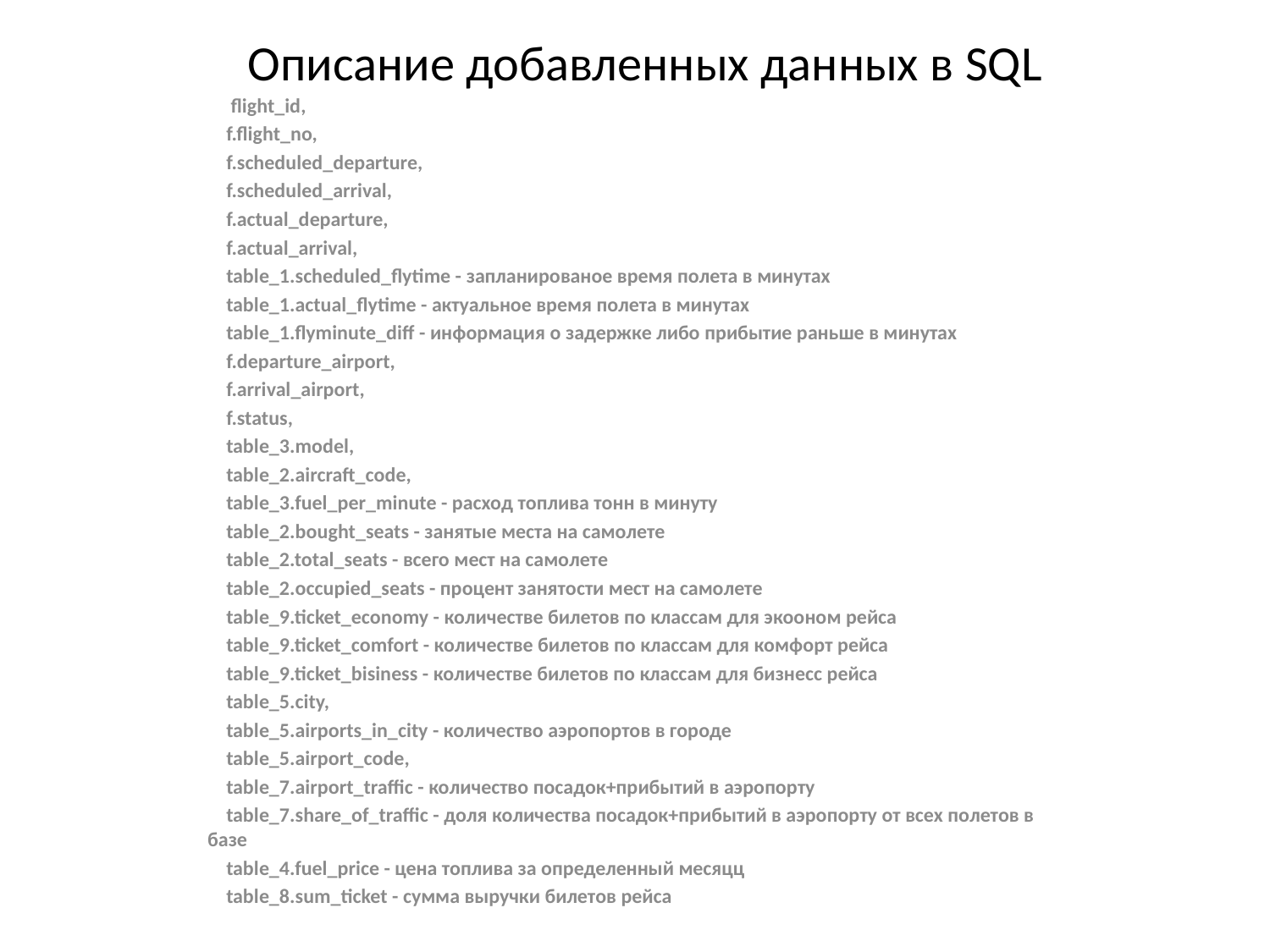

# Описание добавленных данных в SQL
     flight_id,
    f.flight_no,
    f.scheduled_departure,
    f.scheduled_arrival,
    f.actual_departure,
    f.actual_arrival,
    table_1.scheduled_flytime - запланированое время полета в минутах
    table_1.actual_flytime - актуальное время полета в минутах
    table_1.flyminute_diff - информация о задержке либо прибытие раньше в минутах
    f.departure_airport,
    f.arrival_airport,
    f.status,
    table_3.model,
    table_2.aircraft_code,
    table_3.fuel_per_minute - расход топлива тонн в минуту
    table_2.bought_seats - занятые места на самолете
    table_2.total_seats - всего мест на самолете
    table_2.occupied_seats - процент занятости мест на самолете
    table_9.ticket_economy - количестве билетов по классам для экооном рейса
    table_9.ticket_comfort - количестве билетов по классам для комфорт рейса
    table_9.ticket_bisiness - количестве билетов по классам для бизнесс рейса
    table_5.city,
    table_5.airports_in_city - количество аэропортов в городе
    table_5.airport_code,
    table_7.airport_traffic - количество посадок+прибытий в аэропорту
    table_7.share_of_traffic - доля количества посадок+прибытий в аэропорту от всех полетов в базе
    table_4.fuel_price - цена топлива за определенный месяцц
    table_8.sum_ticket - сумма выручки билетов рейса